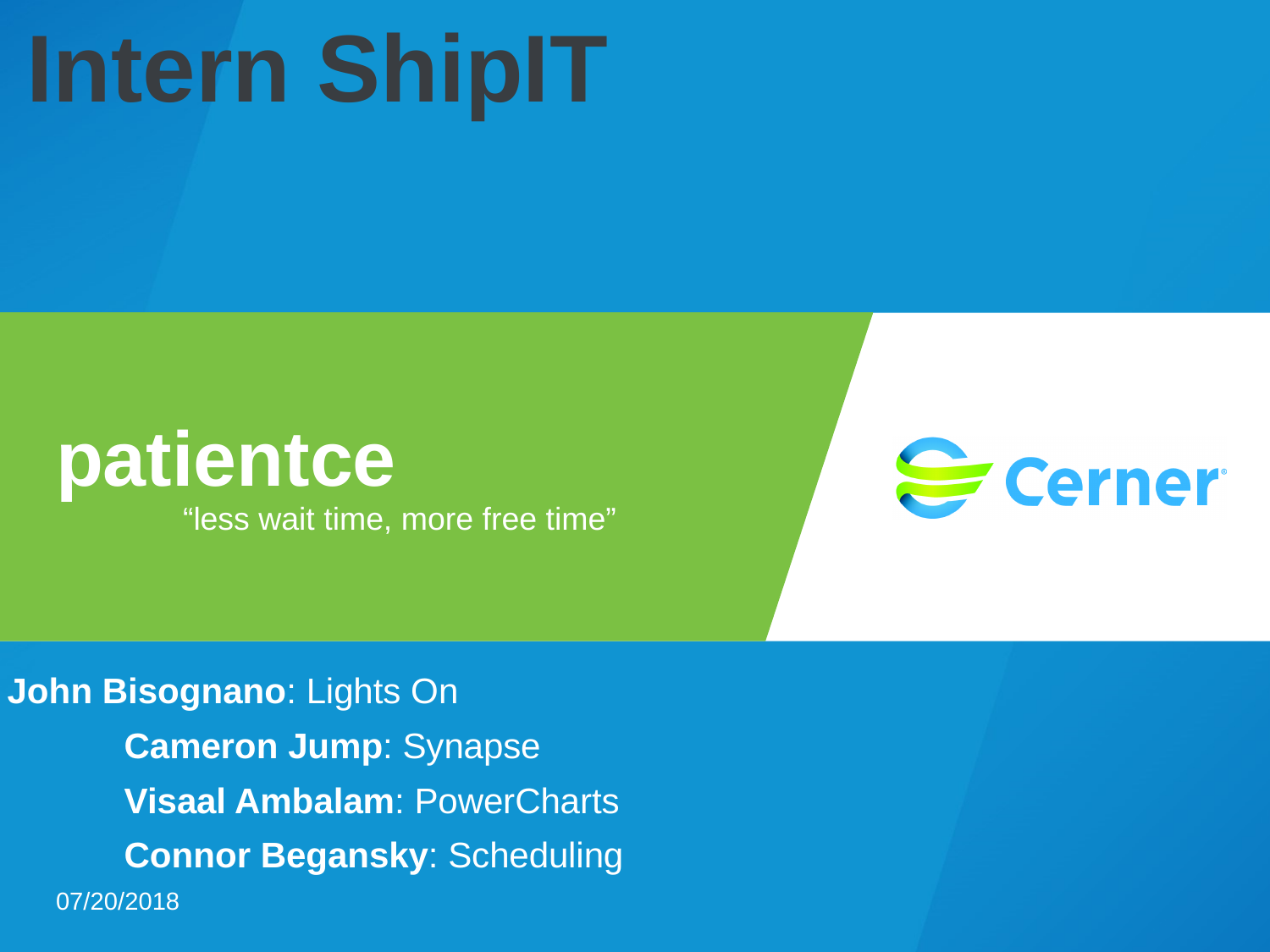

Intern ShipIT
# patientce “less wait time, more free time”
John Bisognano: Lights On
		Cameron Jump: Synapse
				Visaal Ambalam: PowerCharts
						Connor Begansky: Scheduling

07/20/2018